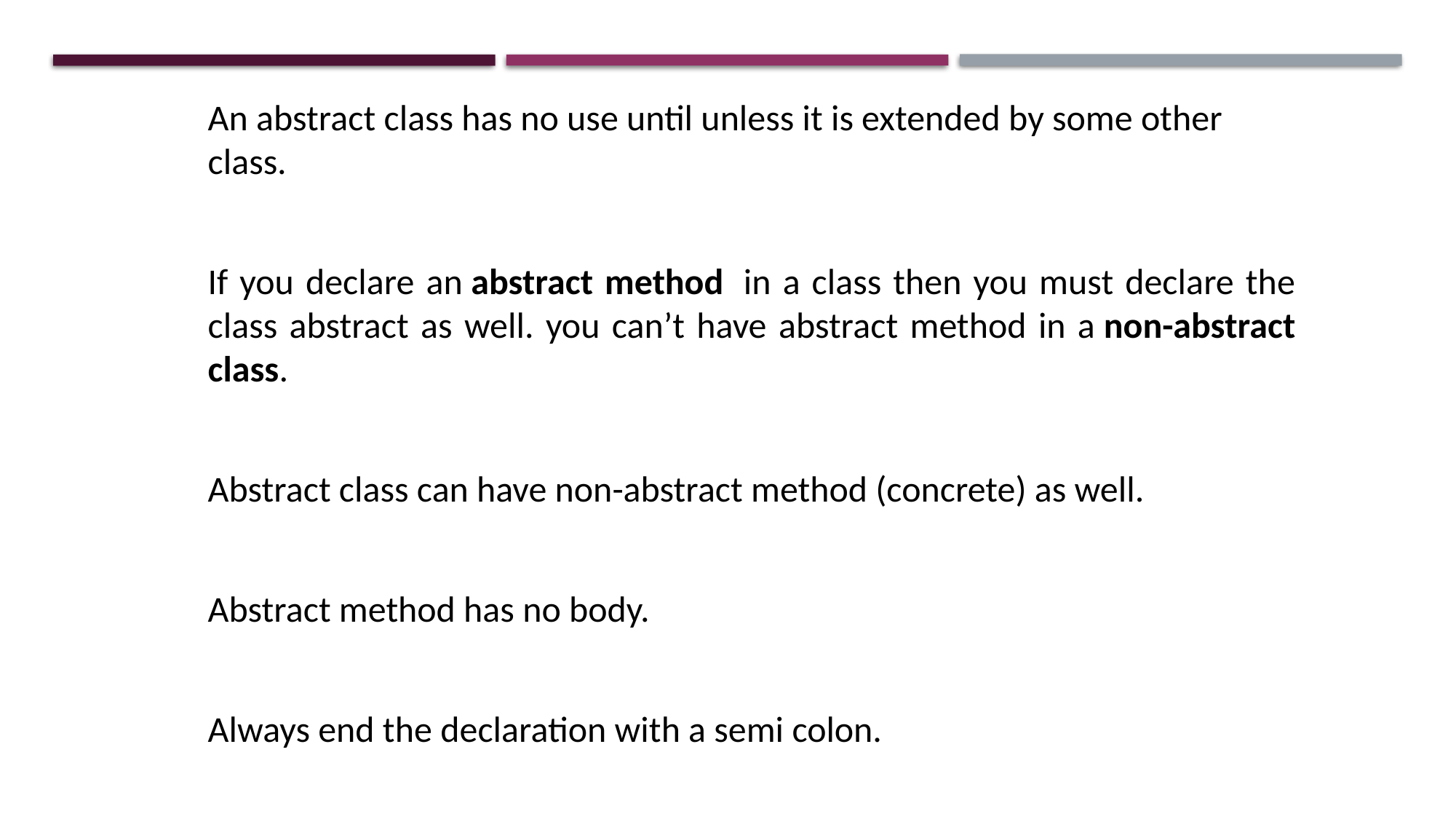

An abstract class has no use until unless it is extended by some other class.

	If you declare an abstract method  in a class then you must declare the class abstract as well. you can’t have abstract method in a non-abstract class.

	Abstract class can have non-abstract method (concrete) as well.

	Abstract method has no body.

	Always end the declaration with a semi colon.